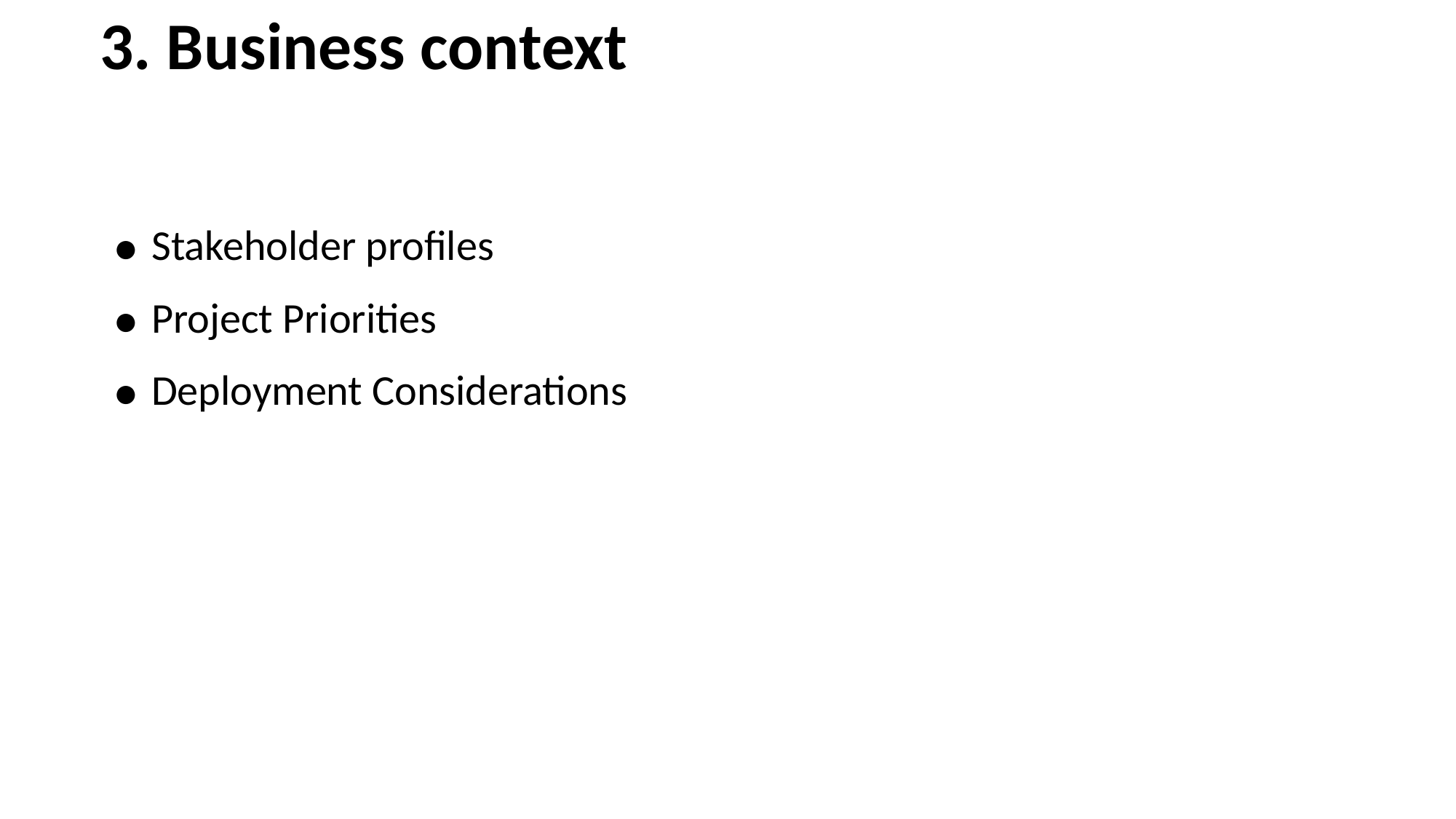

3. Business context
Stakeholder profiles
Project Priorities
Deployment Considerations